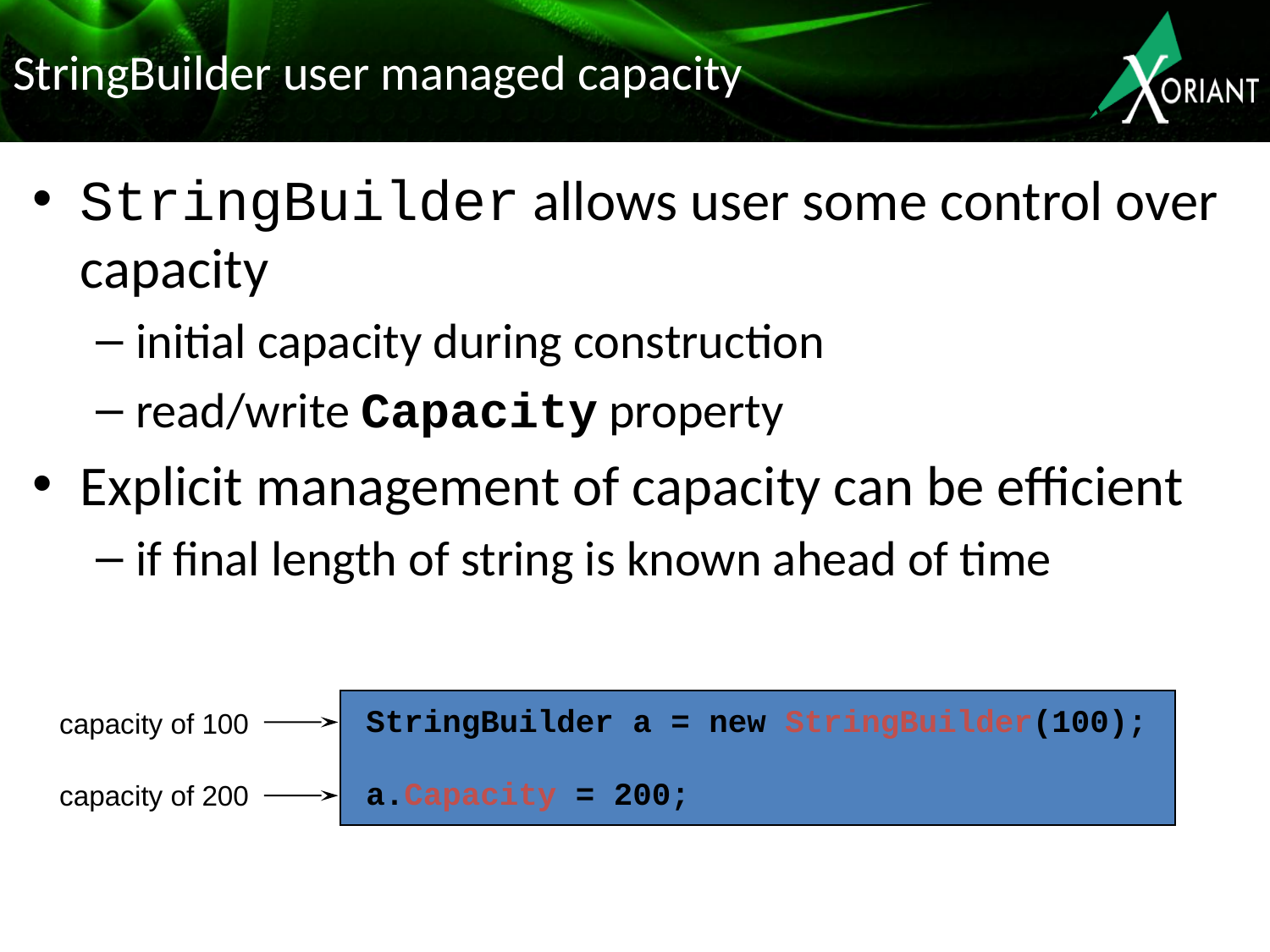

# StringBuilder user managed capacity
StringBuilder allows user some control over capacity
initial capacity during construction
read/write Capacity property
Explicit management of capacity can be efficient
if final length of string is known ahead of time
StringBuilder a = new StringBuilder(100);

a.Capacity = 200;
capacity of 100

capacity of 200